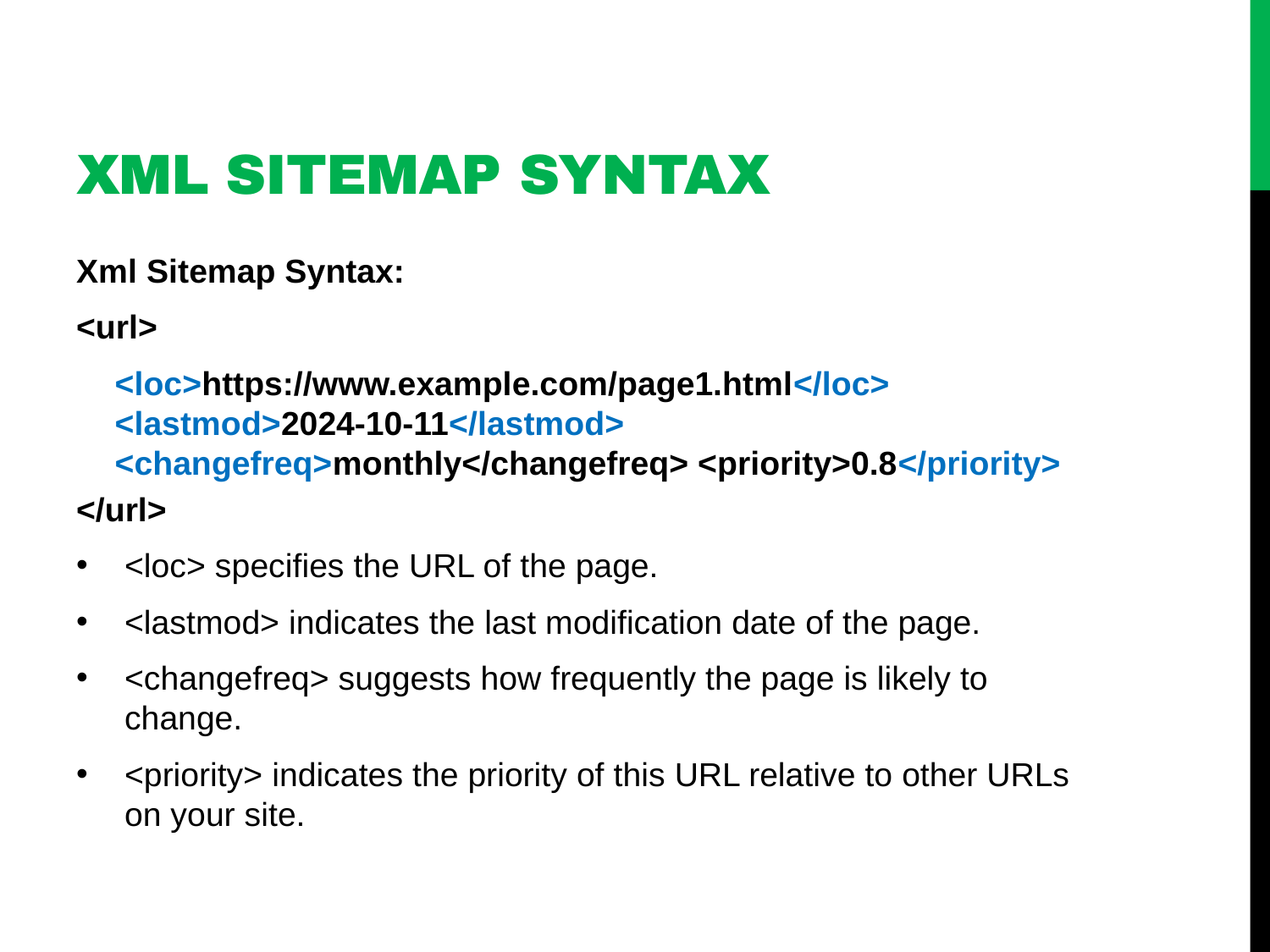

# Xml Sitemap Syntax
Xml Sitemap Syntax:
<url>
<loc>https://www.example.com/page1.html</loc> <lastmod>2024-10-11</lastmod> <changefreq>monthly</changefreq> <priority>0.8</priority>
</url>
<loc> specifies the URL of the page.
<lastmod> indicates the last modification date of the page.
<changefreq> suggests how frequently the page is likely to change.
<priority> indicates the priority of this URL relative to other URLs on your site.